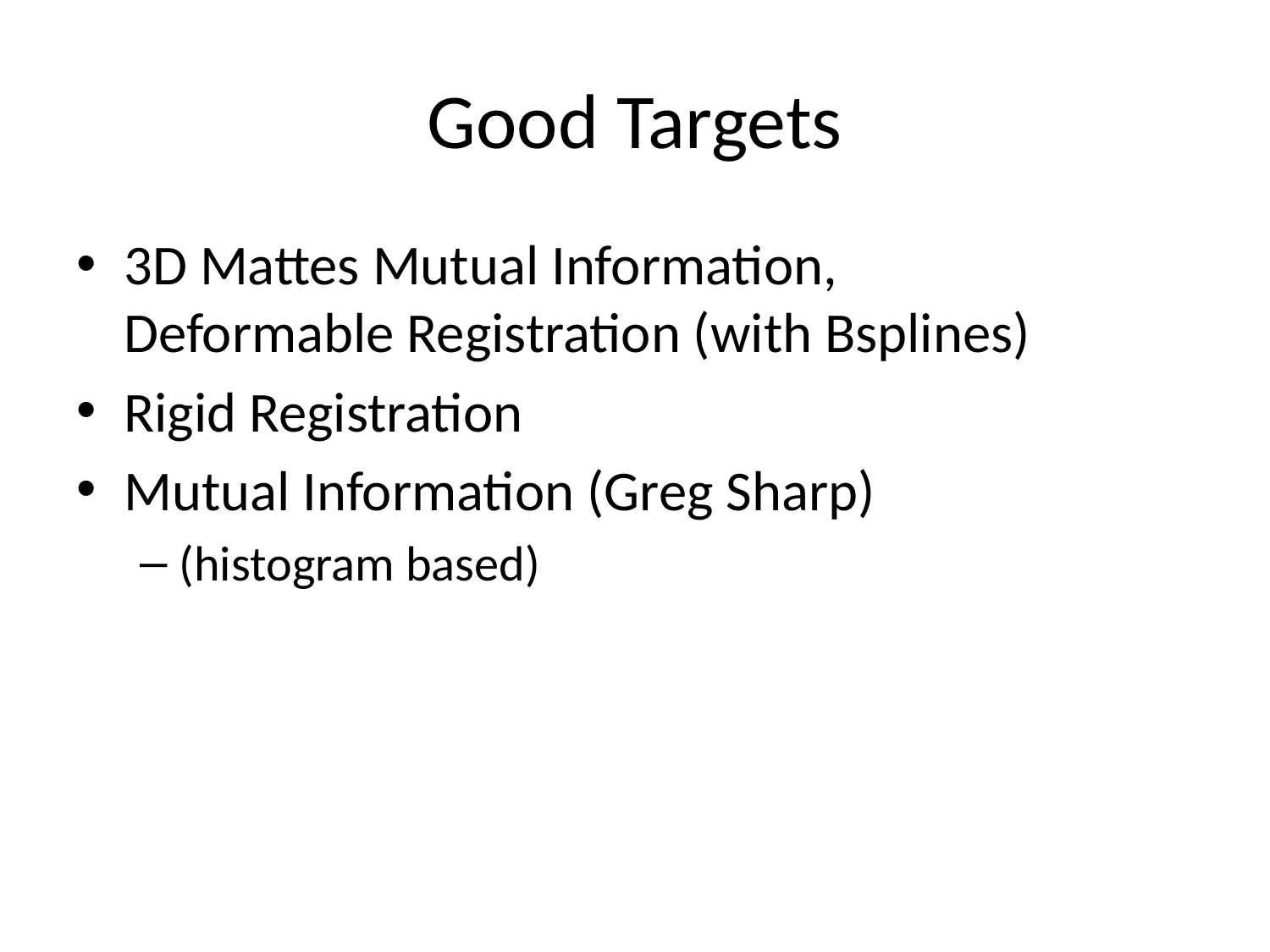

# Good Targets
3D Mattes Mutual Information,
Deformable Registration (with Bsplines)
Rigid Registration
Mutual Information (Greg Sharp)
(histogram based)